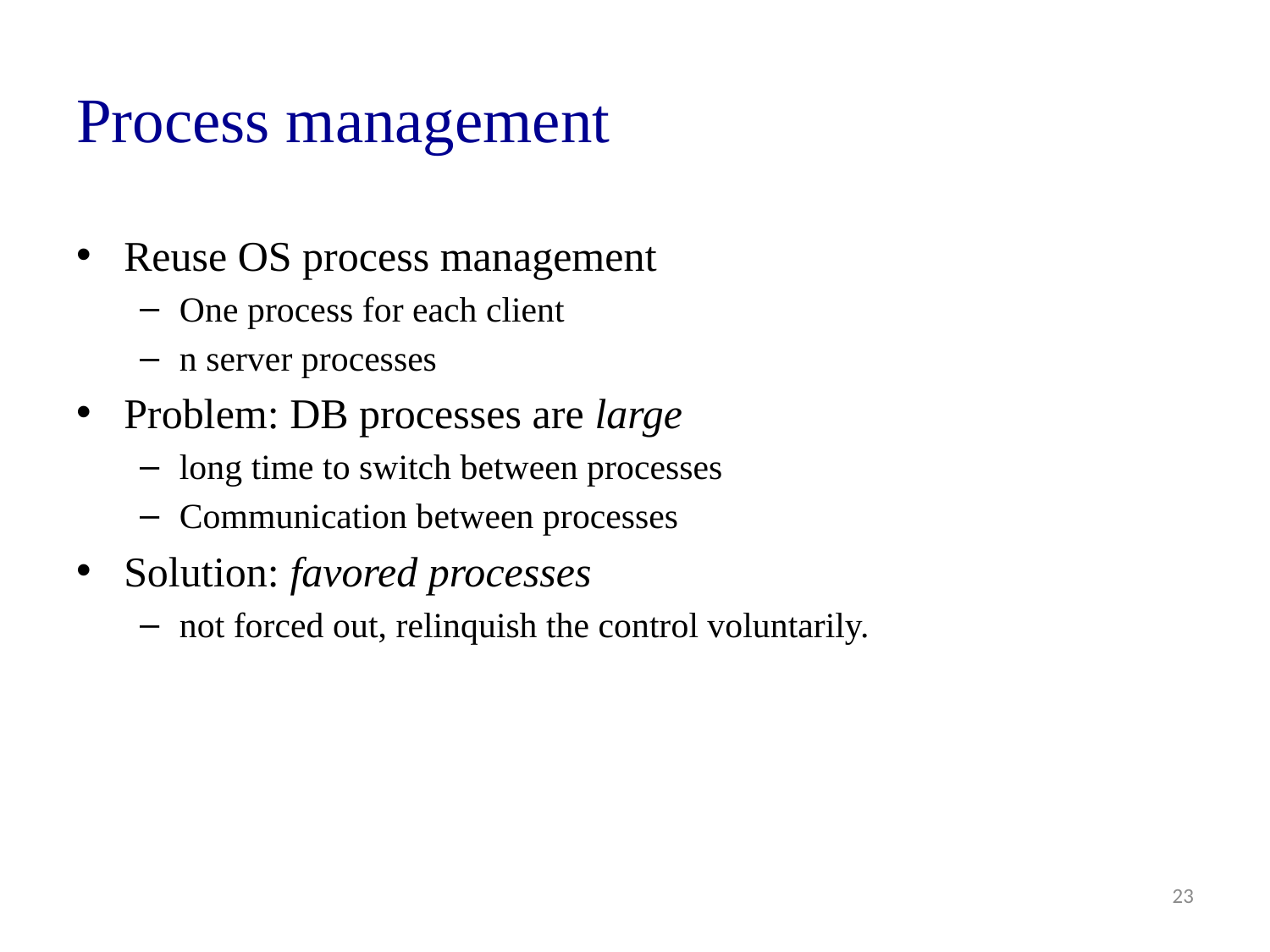

# Process management
Reuse OS process management
One process for each client
n server processes
Problem: DB processes are large
long time to switch between processes
Communication between processes
Solution: favored processes
not forced out, relinquish the control voluntarily.
23